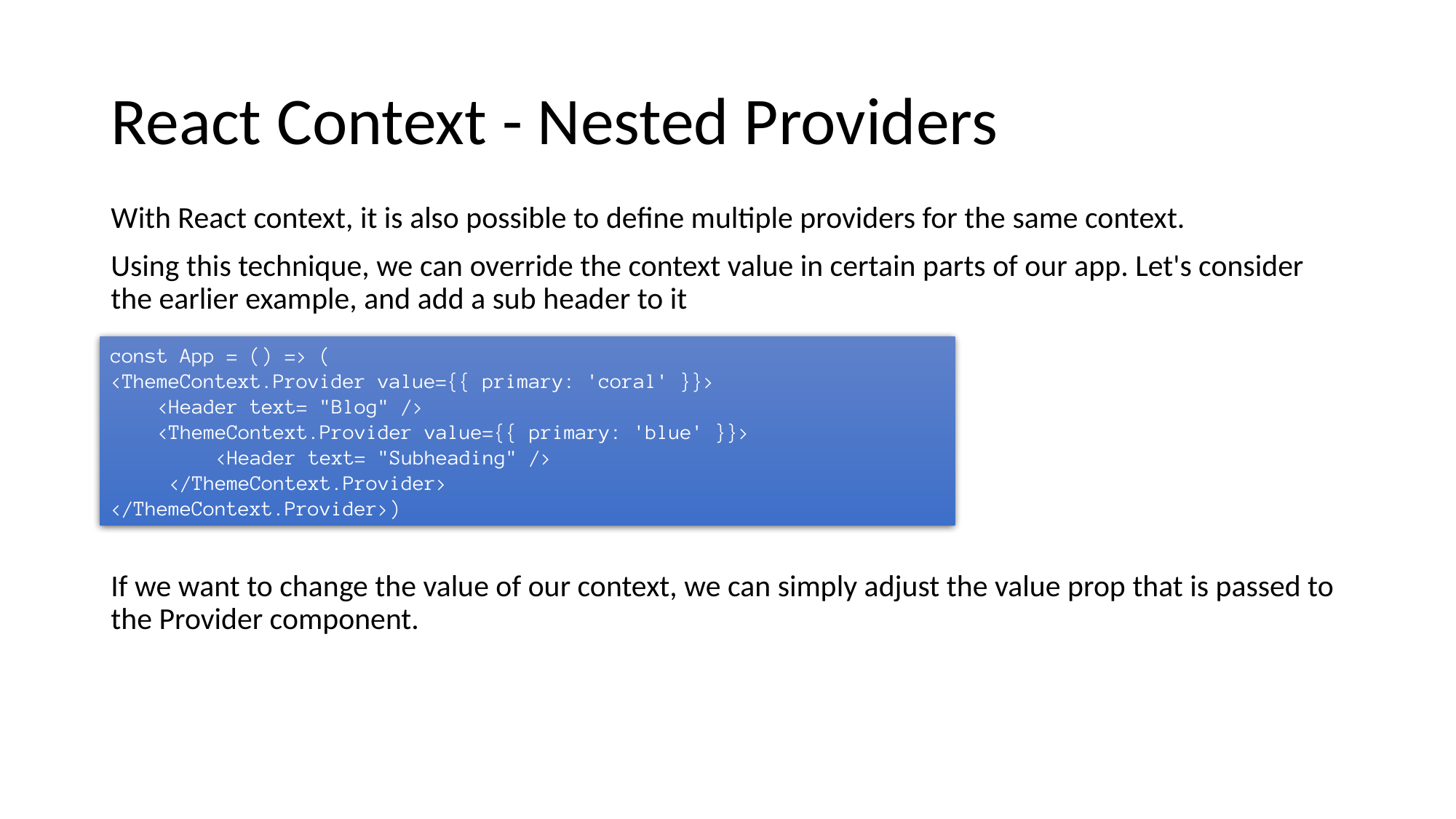

# React Context - Nested Providers
With React context, it is also possible to define multiple providers for the same context.
Using this technique, we can override the context value in certain parts of our app. Let's consider the earlier example, and add a sub header to it

If we want to change the value of our context, we can simply adjust the value prop that is passed to the Provider component.

const App = () => (
<ThemeContext.Provider value={{ primary: 'coral' }}>
    <Header text= "Blog" />
    <ThemeContext.Provider value={{ primary: 'blue' }}>
         <Header text= "Subheading" />
     </ThemeContext.Provider>
</ThemeContext.Provider>)